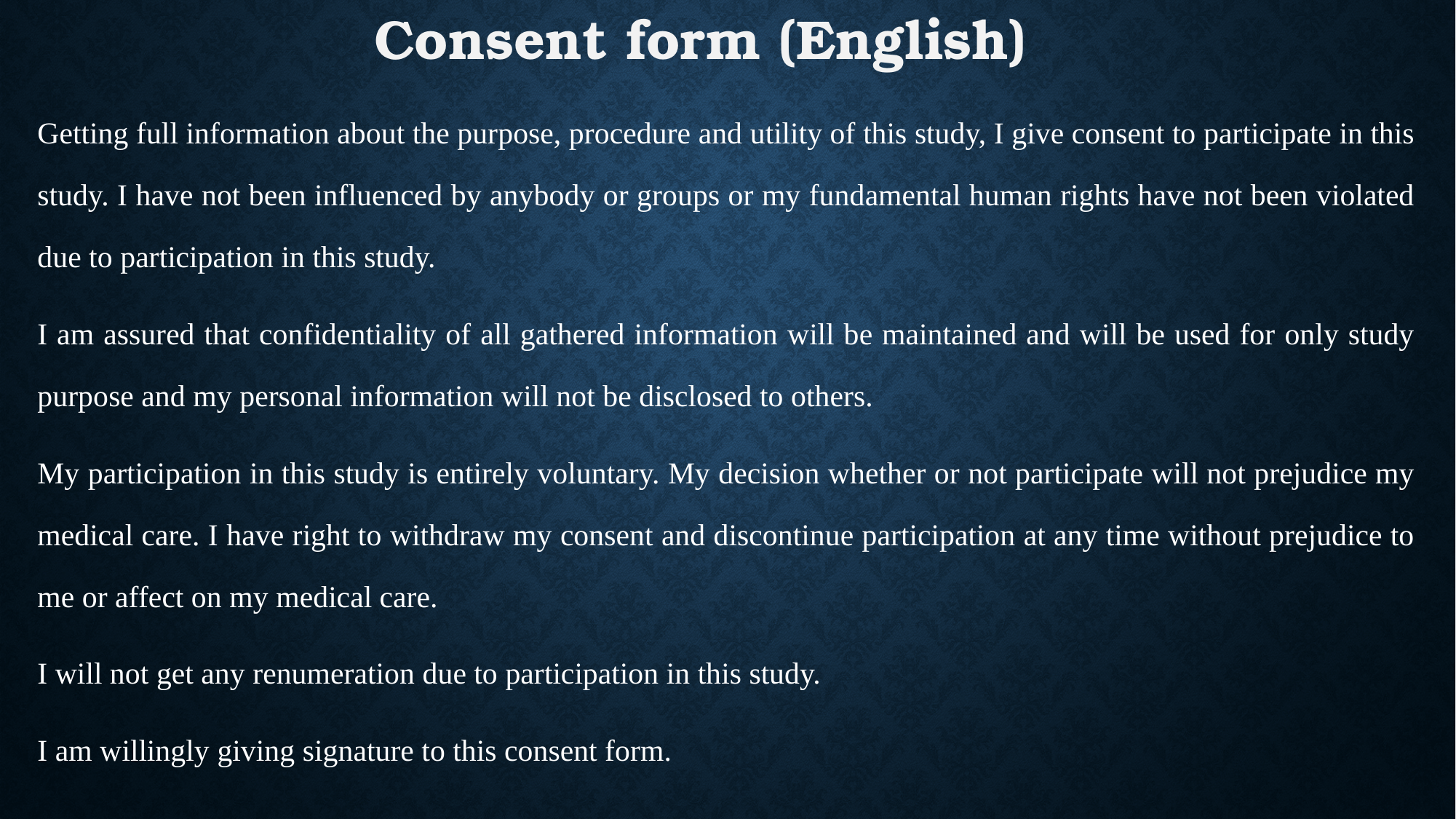

# Consent form (English)
Getting full information about the purpose, procedure and utility of this study, I give consent to participate in this study. I have not been influenced by anybody or groups or my fundamental human rights have not been violated due to participation in this study.
I am assured that confidentiality of all gathered information will be maintained and will be used for only study purpose and my personal information will not be disclosed to others.
My participation in this study is entirely voluntary. My decision whether or not participate will not prejudice my medical care. I have right to withdraw my consent and discontinue participation at any time without prejudice to me or affect on my medical care.
I will not get any renumeration due to participation in this study.
I am willingly giving signature to this consent form.

Signature of the participant